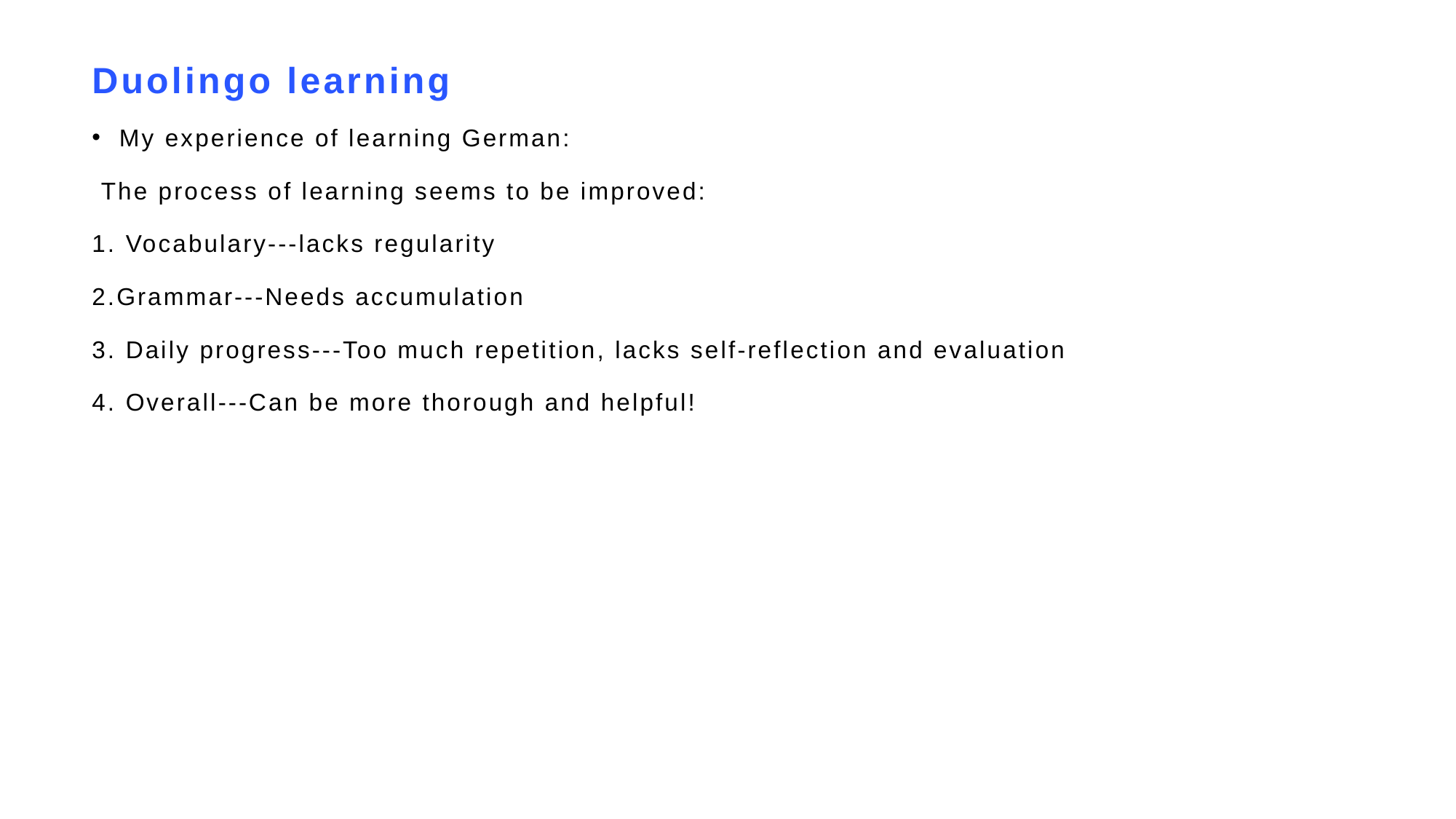

# Duolingo learning
My experience of learning German:
 The process of learning seems to be improved:
1. Vocabulary---lacks regularity
2.Grammar---Needs accumulation
3. Daily progress---Too much repetition, lacks self-reflection and evaluation
4. Overall---Can be more thorough and helpful!